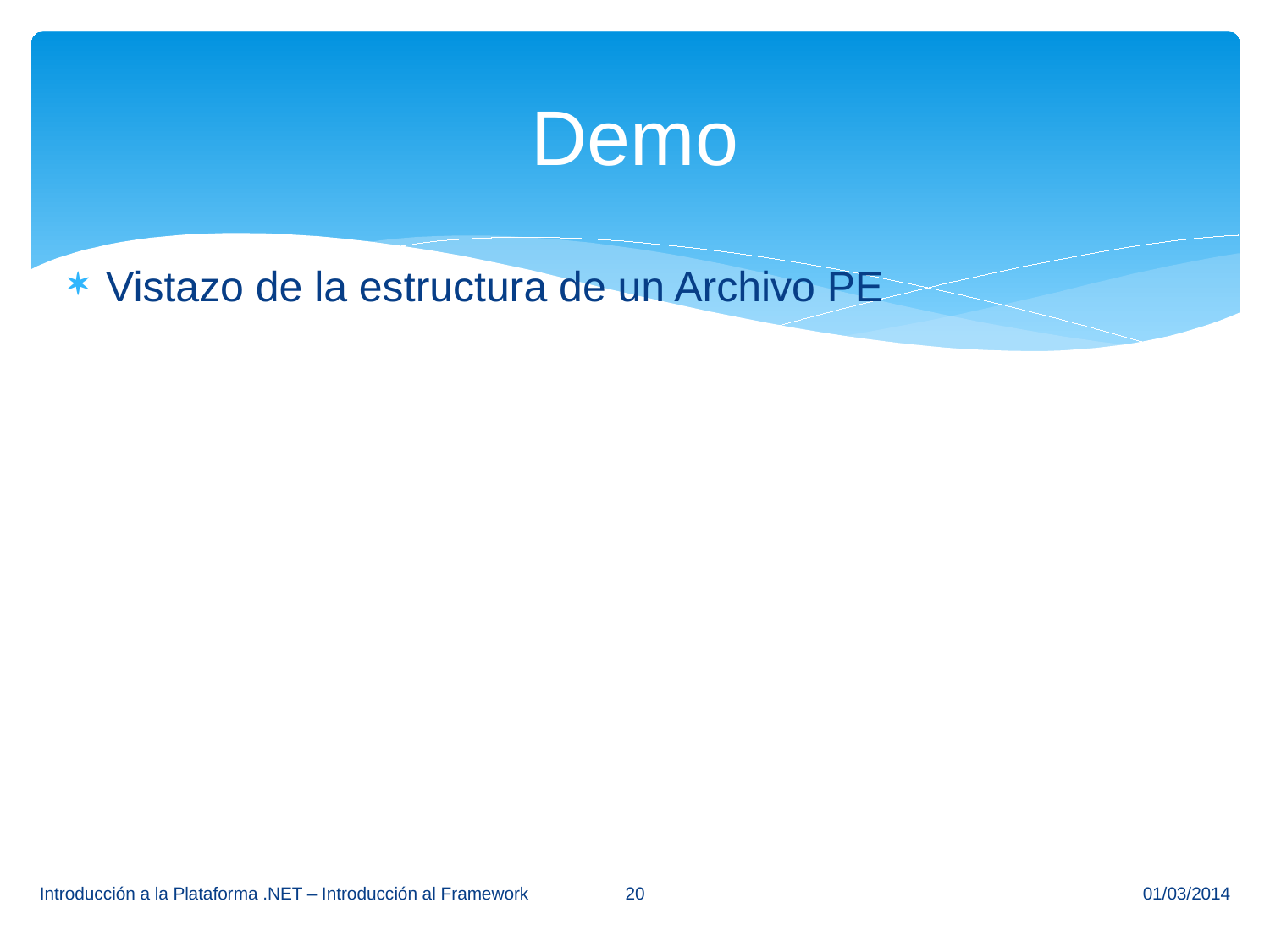

# Demo
Vistazo de la estructura de un Archivo PE
20
Introducción a la Plataforma .NET – Introducción al Framework
01/03/2014